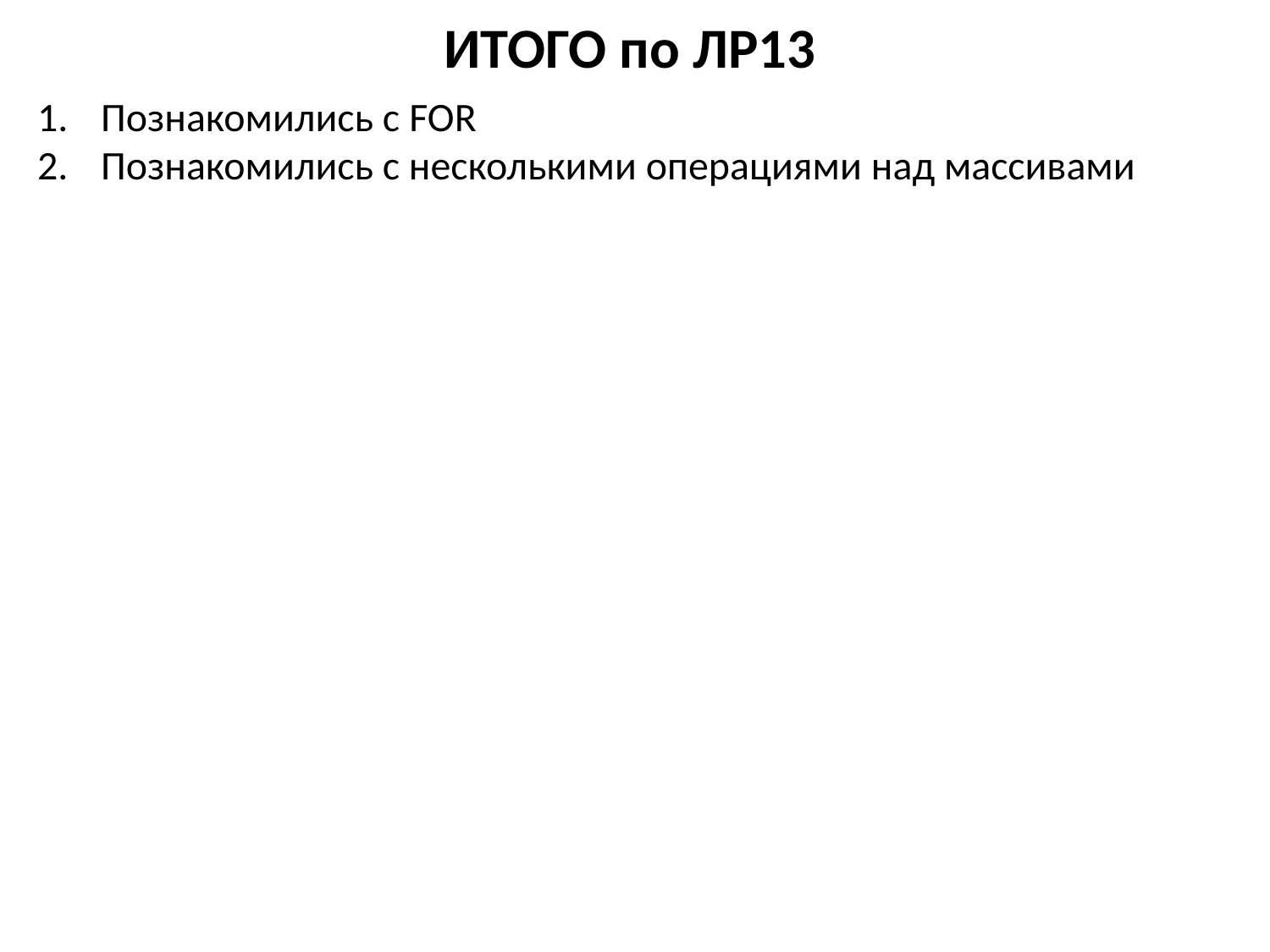

# ИТОГО по ЛР13
Познакомились с FOR
Познакомились с несколькими операциями над массивами